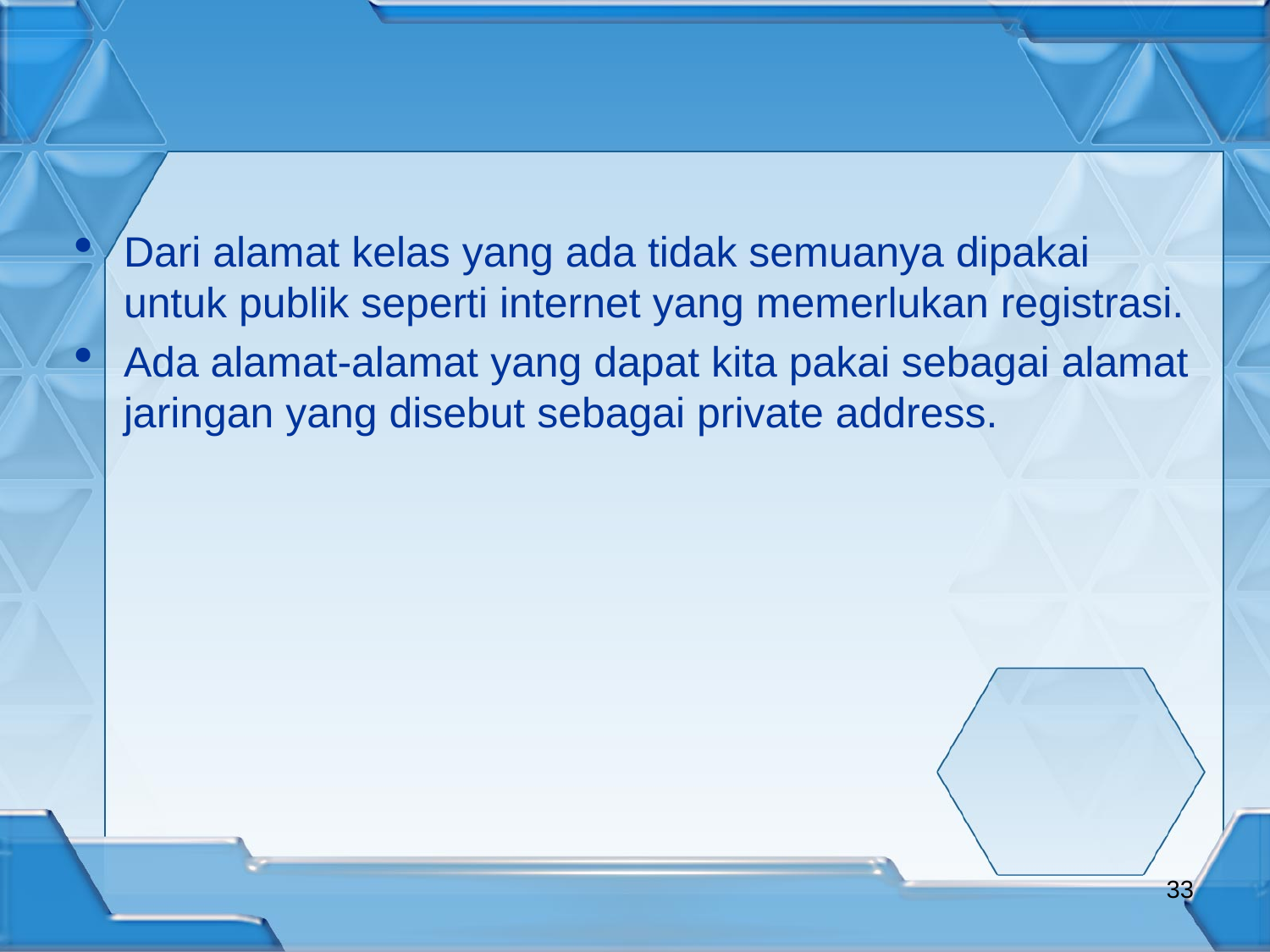

Dari alamat kelas yang ada tidak semuanya dipakai untuk publik seperti internet yang memerlukan registrasi.
Ada alamat-alamat yang dapat kita pakai sebagai alamat jaringan yang disebut sebagai private address.

33